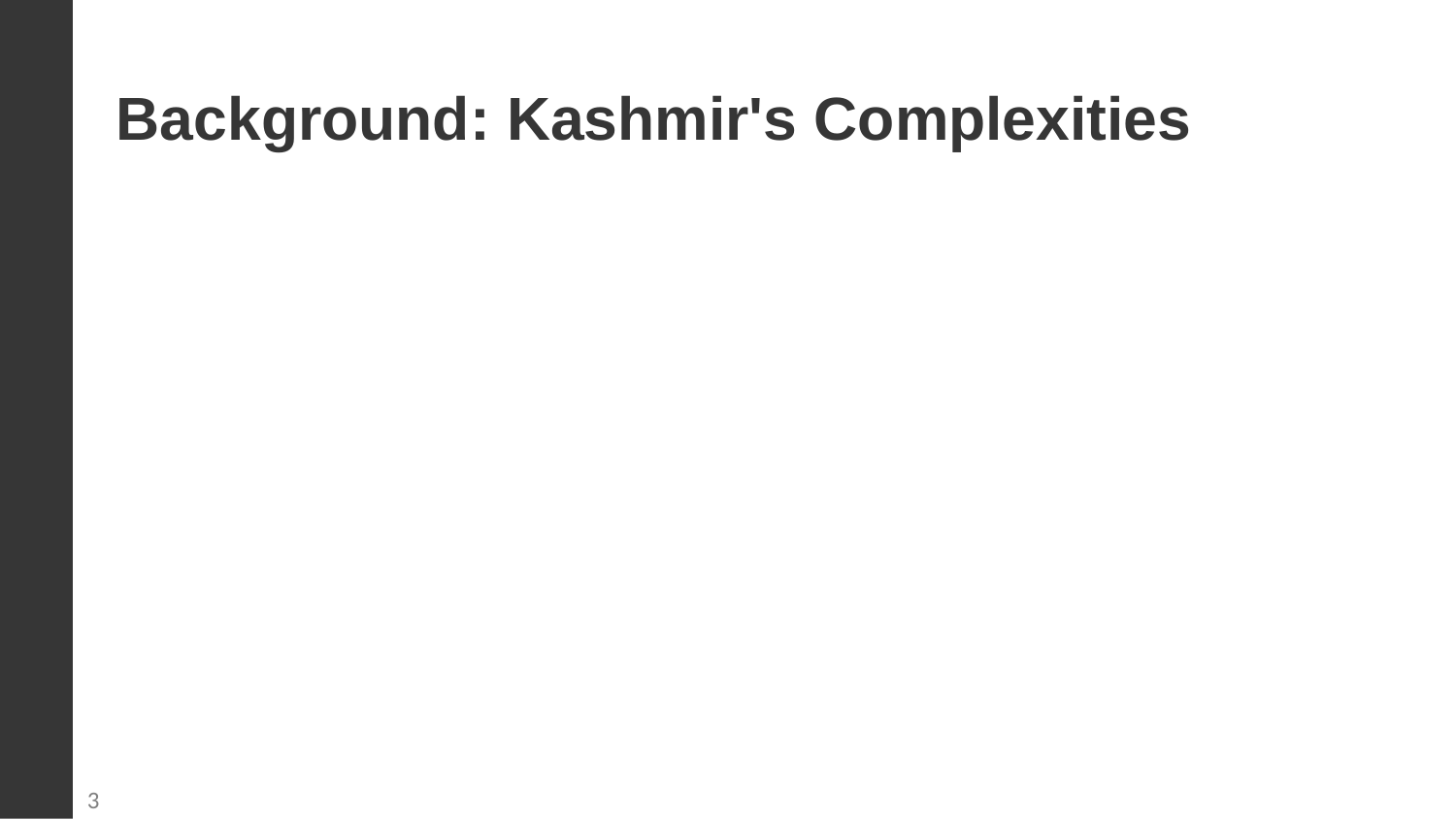

Background: Kashmir's Complexities
The attack occurred within the backdrop of the long-standing Kashmir conflict, a territorial dispute with deep historical roots and ongoing tensions.
3